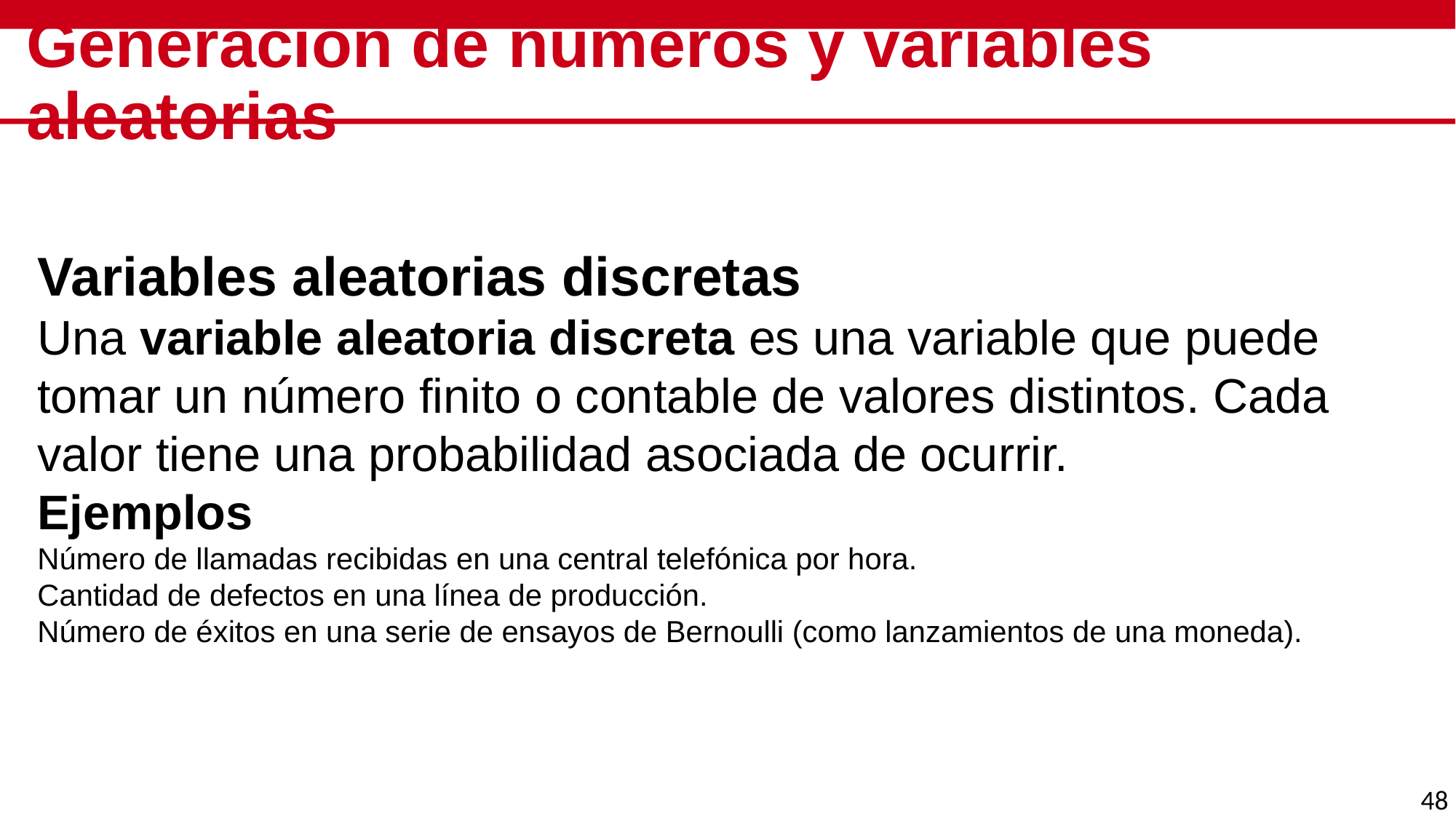

# Generación de números y variables aleatorias
Variables aleatorias discretas
Una variable aleatoria discreta es una variable que puede tomar un número finito o contable de valores distintos. Cada valor tiene una probabilidad asociada de ocurrir.
Ejemplos
Número de llamadas recibidas en una central telefónica por hora.
Cantidad de defectos en una línea de producción.
Número de éxitos en una serie de ensayos de Bernoulli (como lanzamientos de una moneda).

48